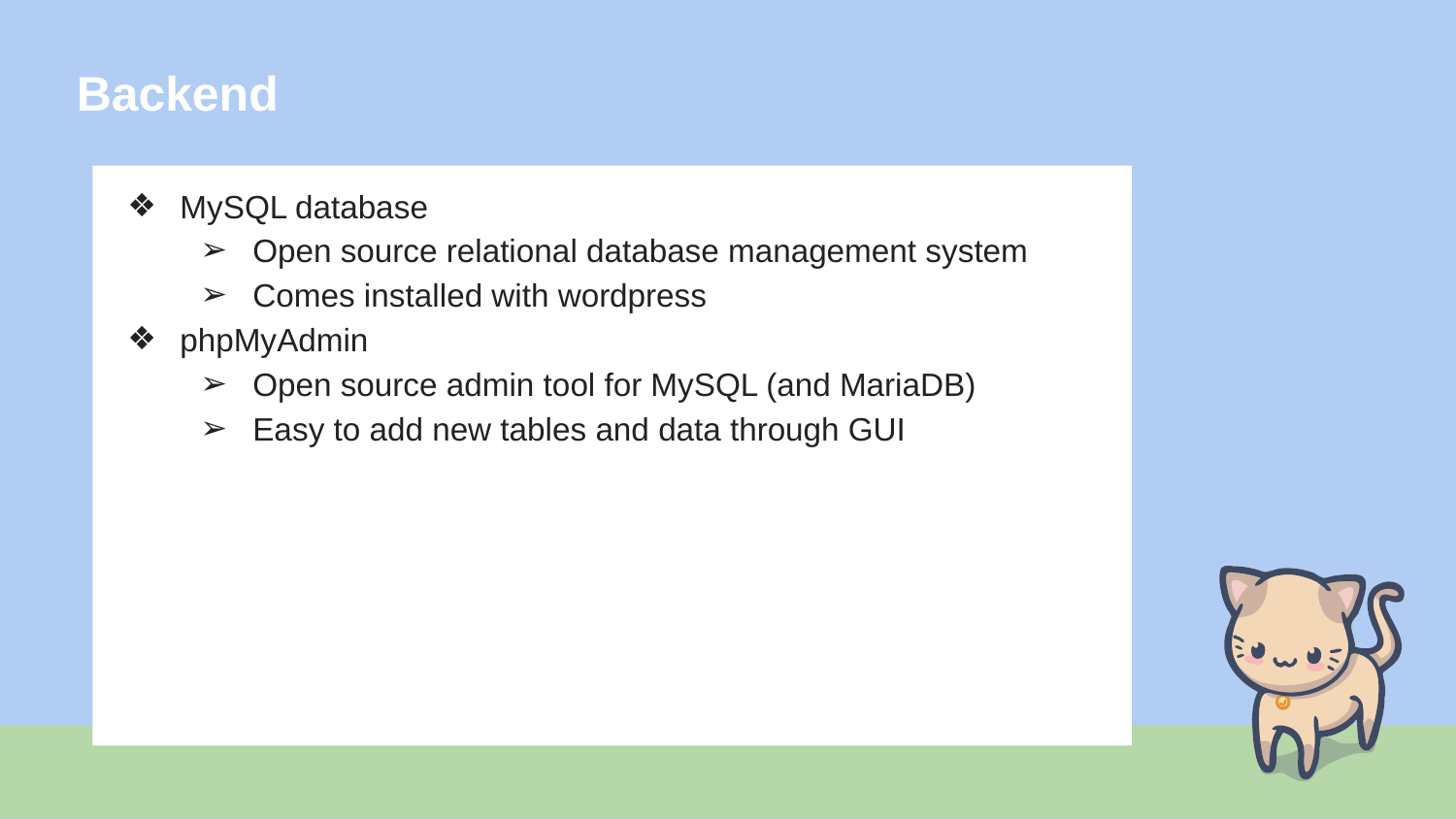

Backend
MySQL database
Open source relational database management system
Comes installed with wordpress
phpMyAdmin
Open source admin tool for MySQL (and MariaDB)
Easy to add new tables and data through GUI